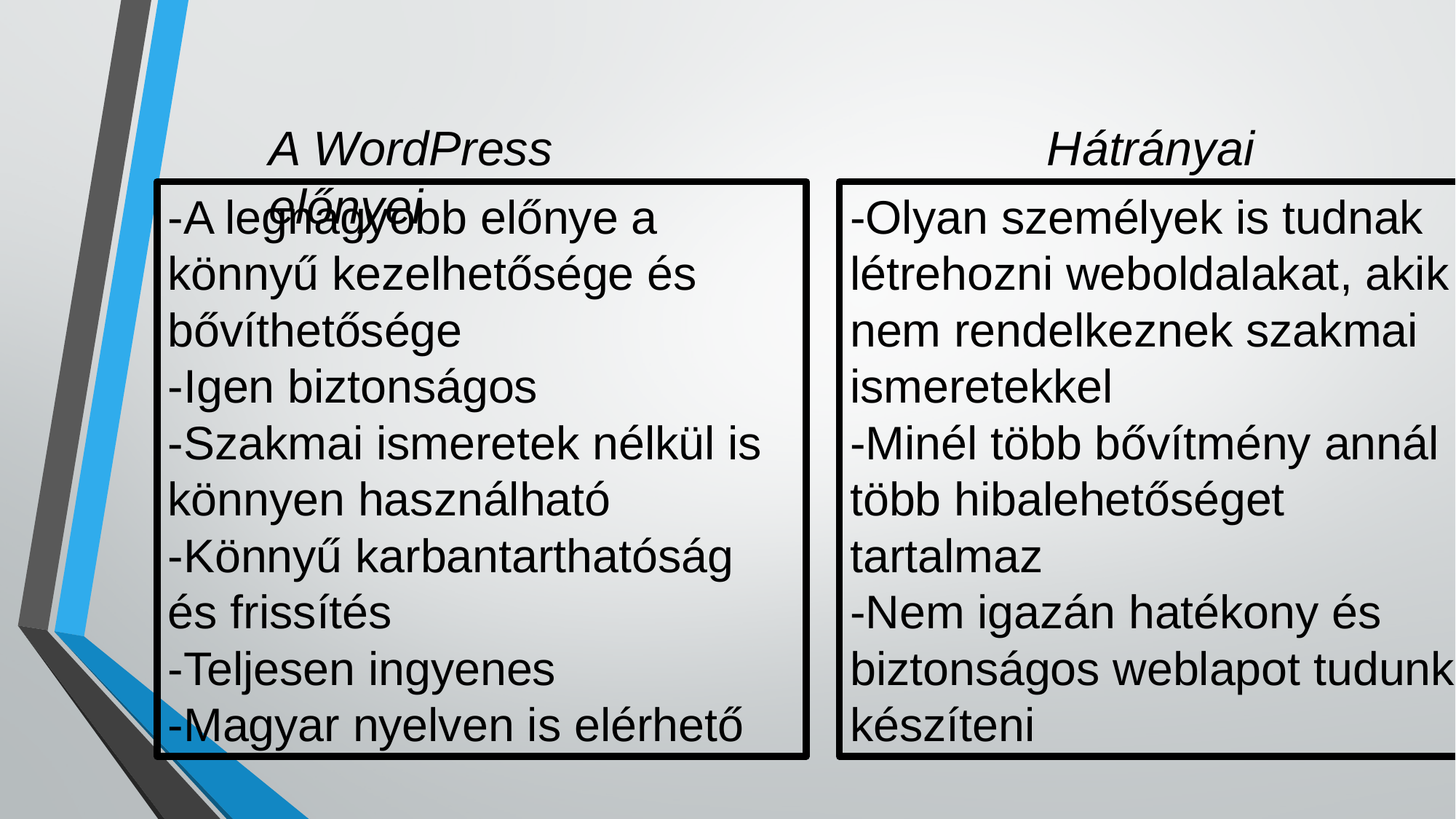

A WordPress előnyei
Hátrányai
-A legnagyobb előnye a könnyű kezelhetősége és bővíthetősége
-Igen biztonságos
-Szakmai ismeretek nélkül is könnyen használható
-Könnyű karbantarthatóság és frissítés
-Teljesen ingyenes
-Magyar nyelven is elérhető
-Olyan személyek is tudnak létrehozni weboldalakat, akik nem rendelkeznek szakmai ismeretekkel
-Minél több bővítmény annál több hibalehetőséget
tartalmaz
-Nem igazán hatékony és biztonságos weblapot tudunk készíteni